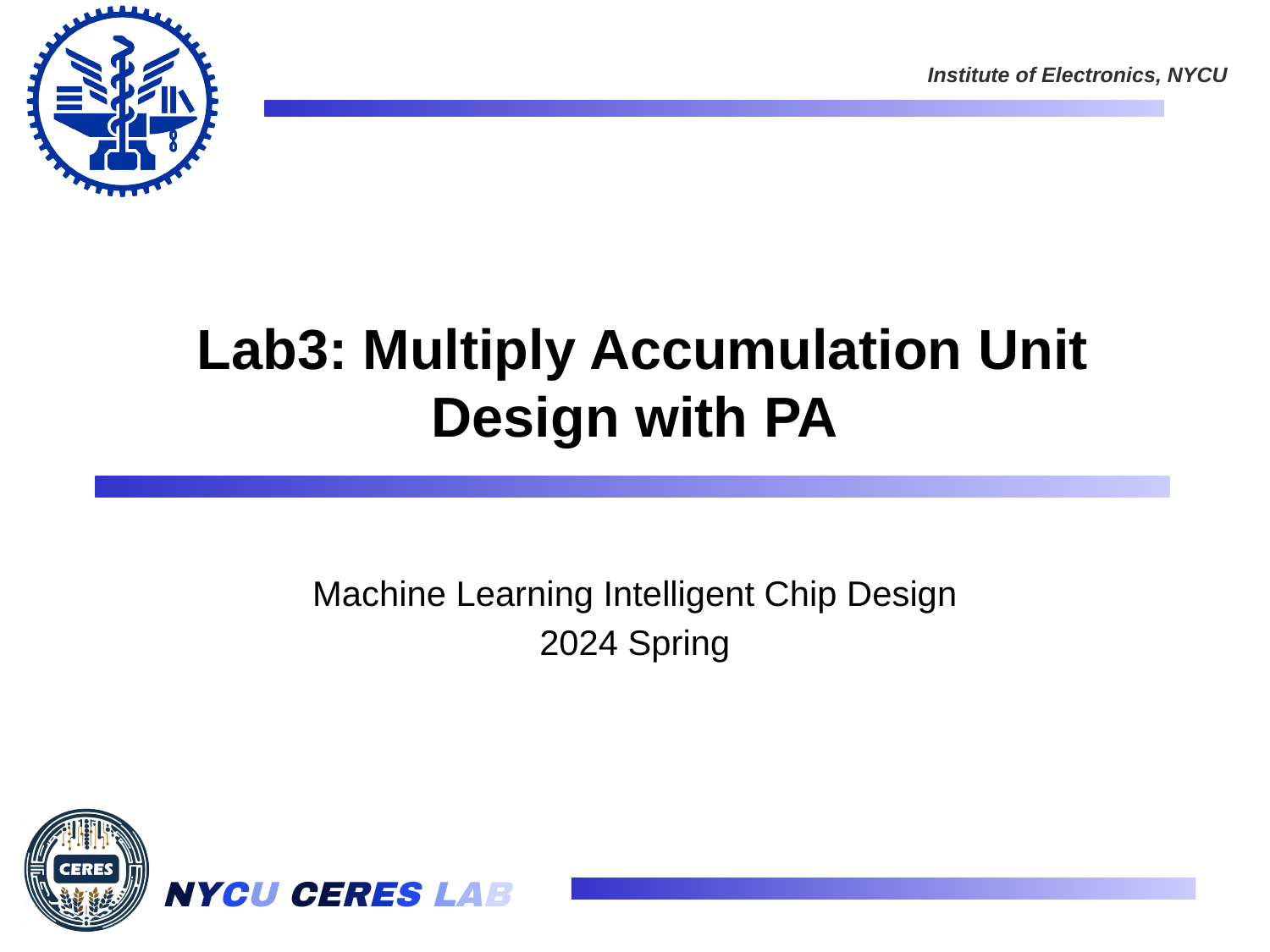

# Lab3: Multiply Accumulation Unit Design with PA
Machine Learning Intelligent Chip Design
2024 Spring